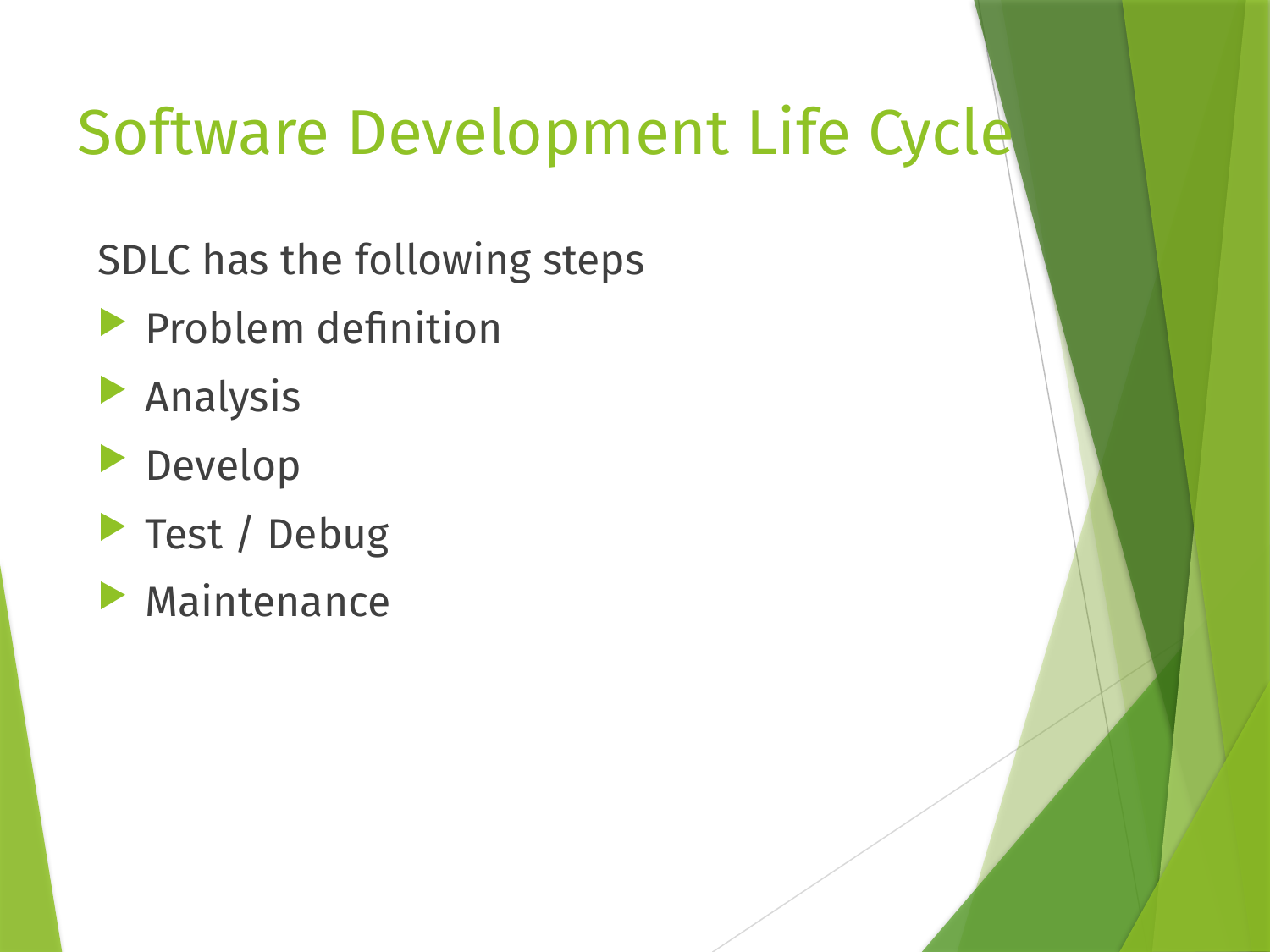

# Software Development Life Cycle
SDLC has the following steps
Problem definition
Analysis
Develop
Test / Debug
Maintenance